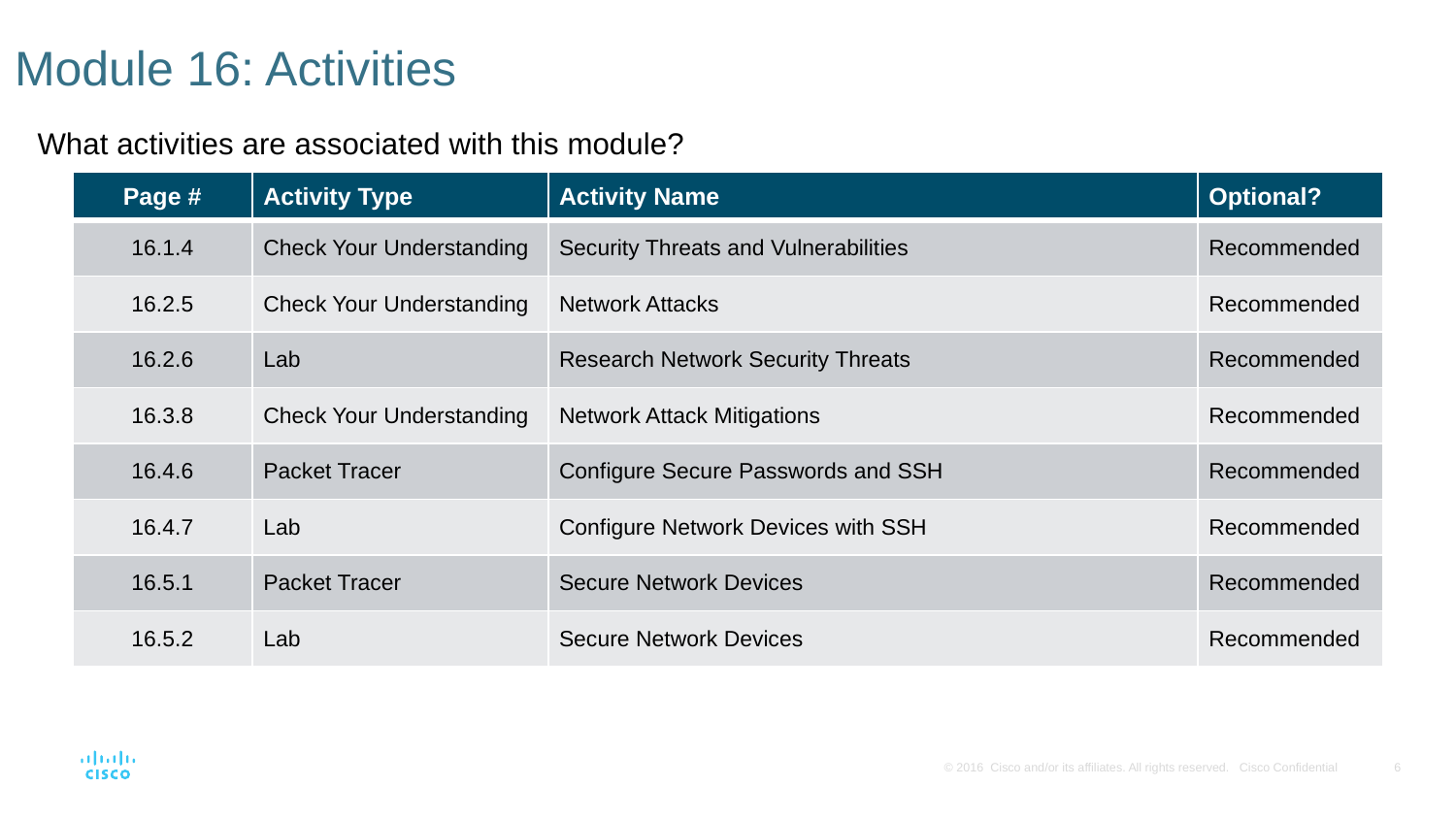

# Module 16: Activities
What activities are associated with this module?

| Page # | Activity Type | Activity Name | Optional? |
| --- | --- | --- | --- |
| 16.1.4 | Check Your Understanding | Security Threats and Vulnerabilities | Recommended |
| 16.2.5 | Check Your Understanding | Network Attacks | Recommended |
| 16.2.6 | Lab | Research Network Security Threats | Recommended |
| 16.3.8 | Check Your Understanding | Network Attack Mitigations | Recommended |
| 16.4.6 | Packet Tracer | Configure Secure Passwords and SSH | Recommended |
| 16.4.7 | Lab | Configure Network Devices with SSH | Recommended |
| 16.5.1 | Packet Tracer | Secure Network Devices | Recommended |
| 16.5.2 | Lab | Secure Network Devices | Recommended |